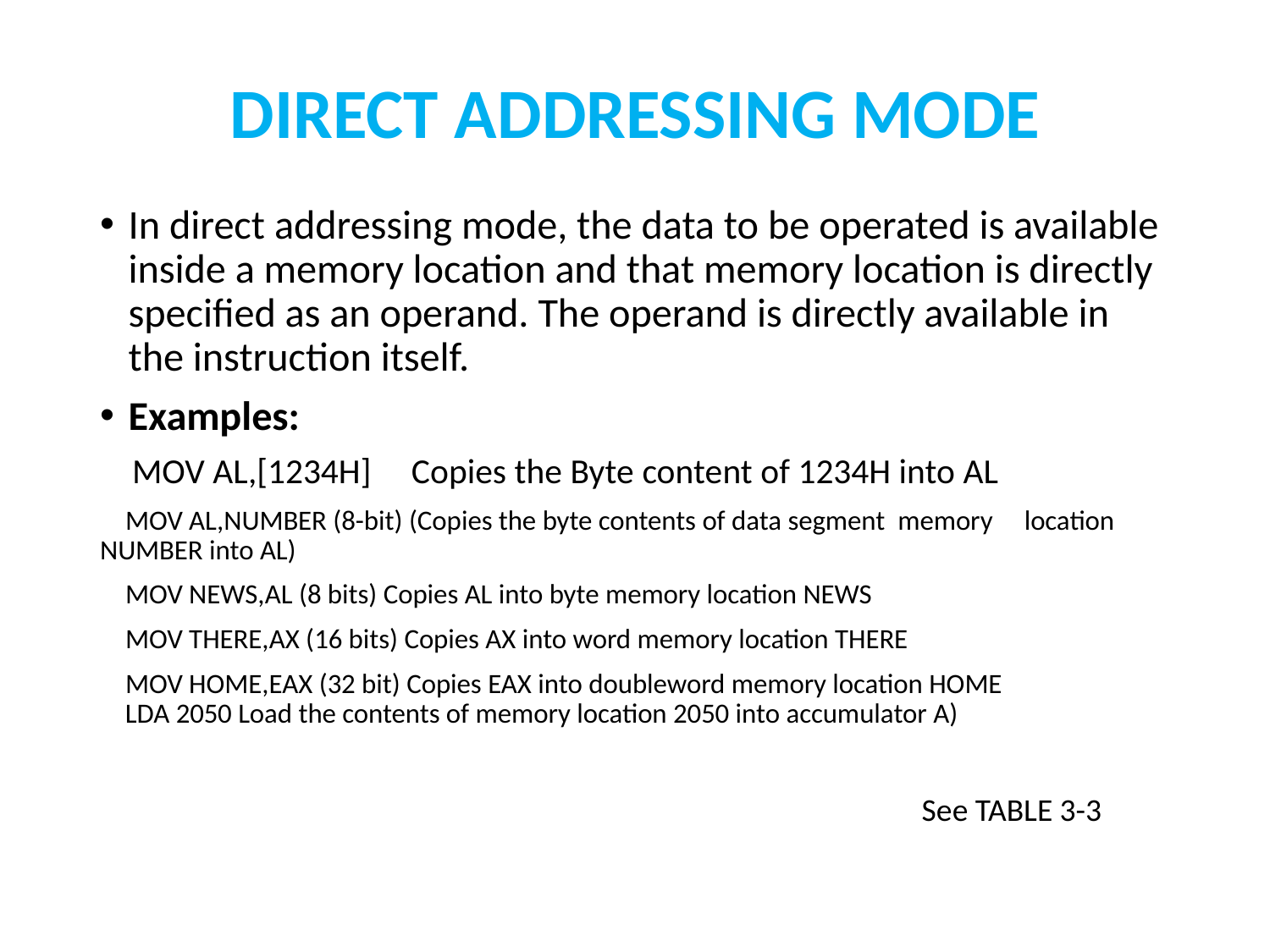

# DIRECT ADDRESSING MODE
In direct addressing mode, the data to be operated is available inside a memory location and that memory location is directly specified as an operand. The operand is directly available in the instruction itself.
Examples:
    MOV AL,[1234H]     Copies the Byte content of 1234H into AL
    MOV AL,NUMBER (8-bit) (Copies the byte contents of data segment  memory     location NUMBER into AL)
    MOV NEWS,AL (8 bits) Copies AL into byte memory location NEWS
    MOV THERE,AX (16 bits) Copies AX into word memory location THERE
    MOV HOME,EAX (32 bit) Copies EAX into doubleword memory location HOME
    LDA 2050 Load the contents of memory location 2050 into accumulator A)

See TABLE 3-3